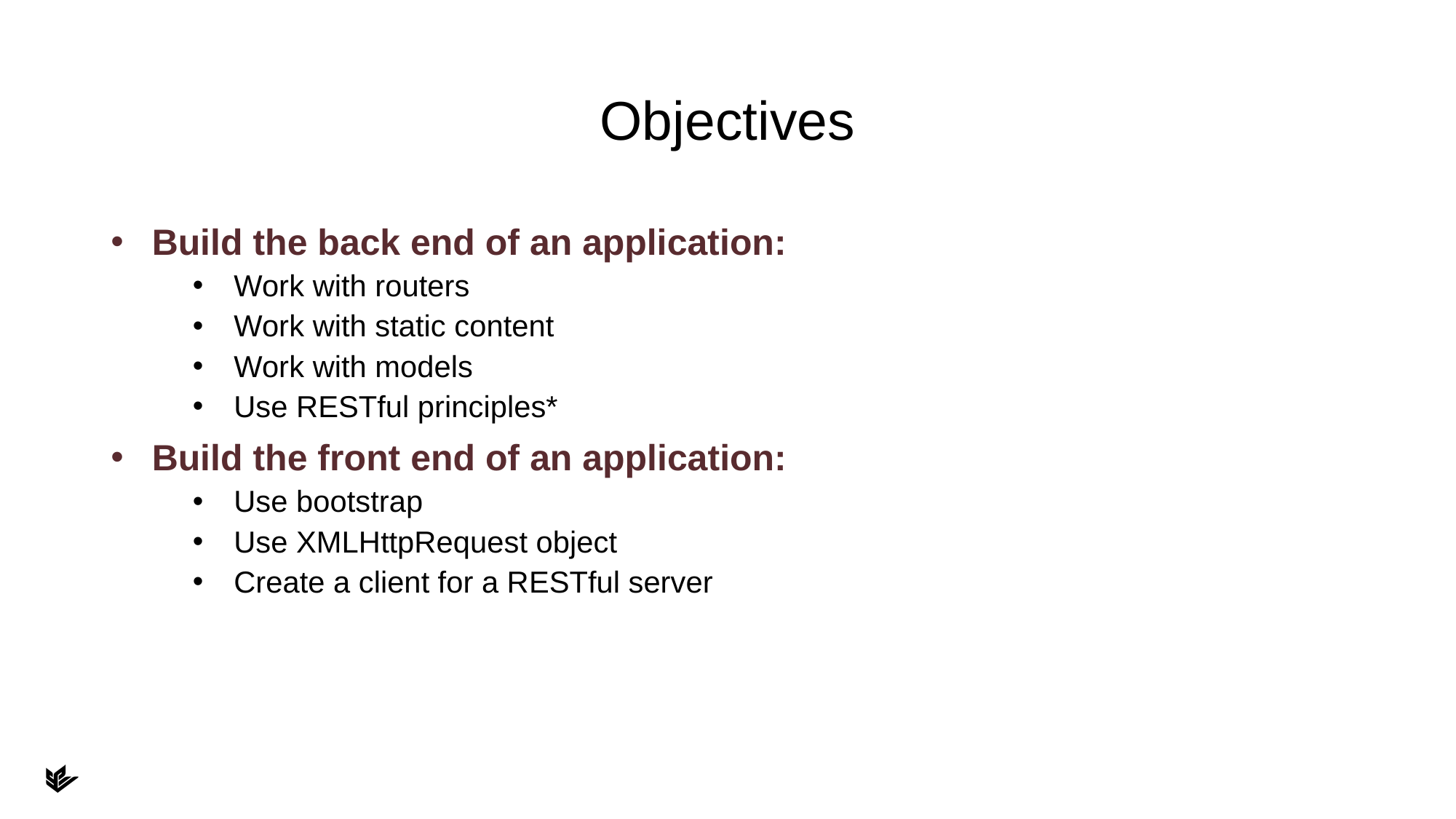

# Objectives
Build the back end of an application:
Work with routers
Work with static content
Work with models
Use RESTful principles*
Build the front end of an application:
Use bootstrap
Use XMLHttpRequest object
Create a client for a RESTful server